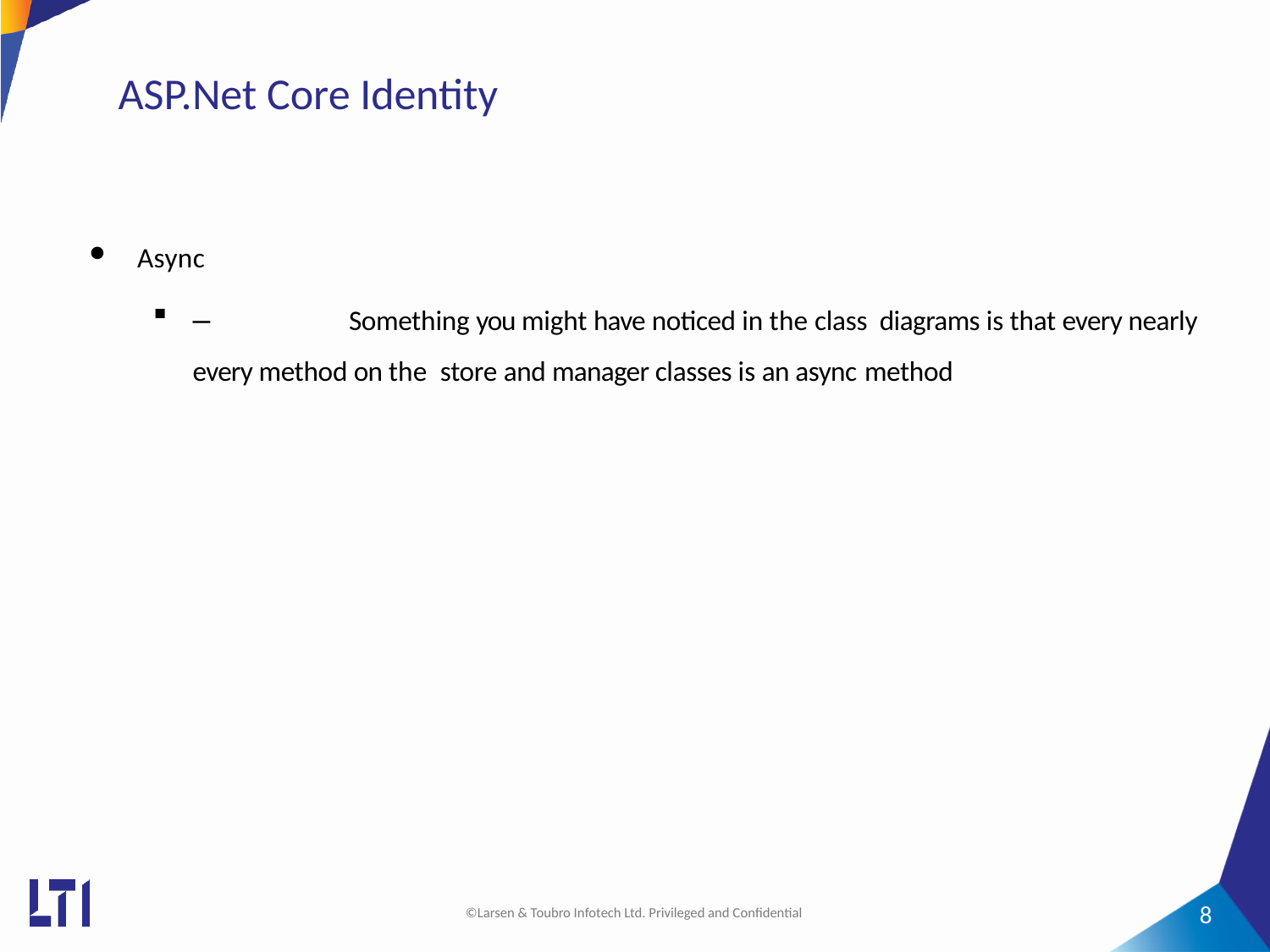

# ASP.Net Core Identity
Async
–	Something you might have noticed in the class  diagrams is that every nearly every method on the  store and manager classes is an async method